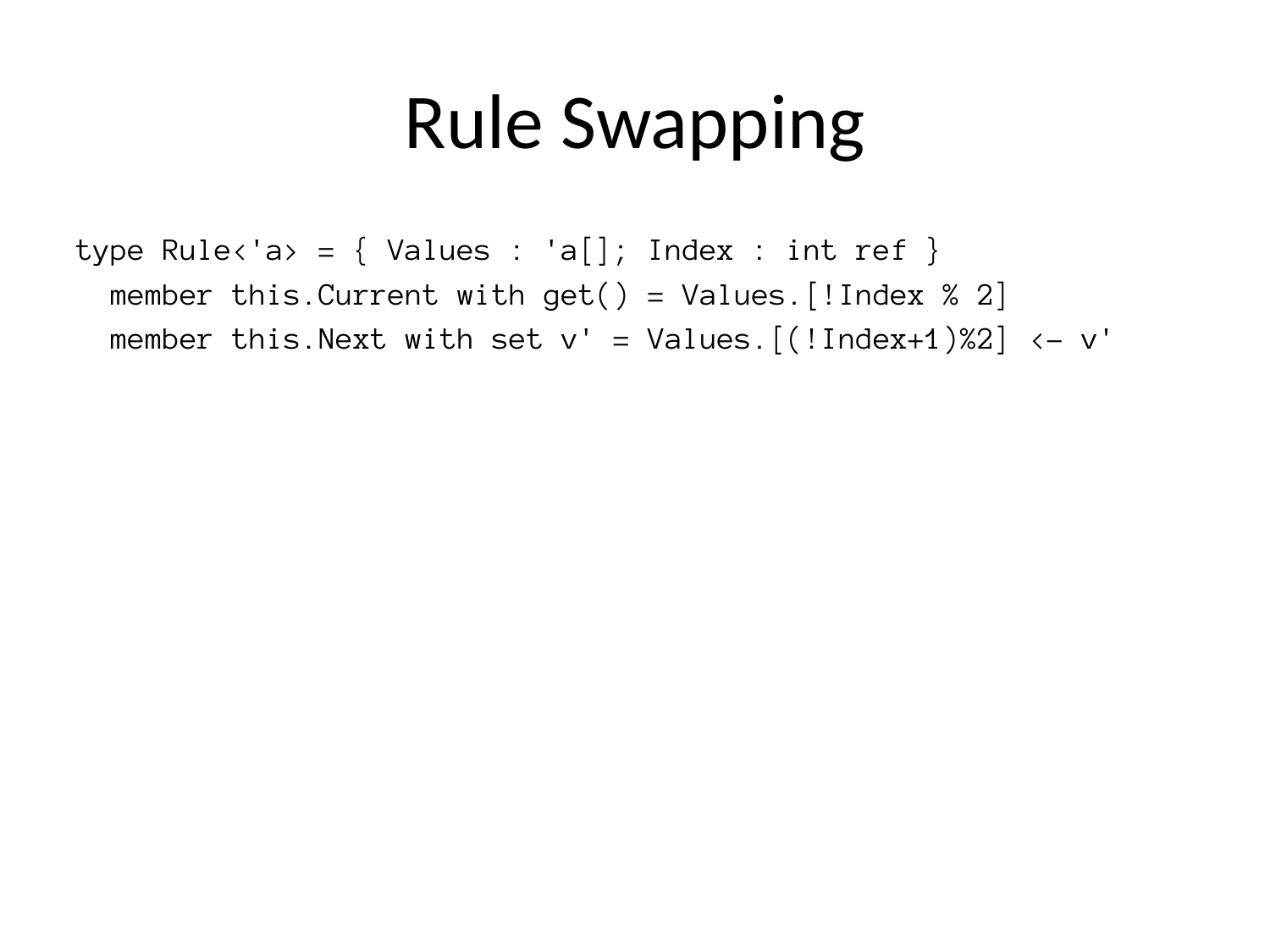

# Rule Swapping
type Rule<'a> = { Values : 'a[]; Index : int ref }
  member this.Current with get() = Values.[!Index % 2]
  member this.Next with set v' = Values.[(!Index+1)%2] <- v'